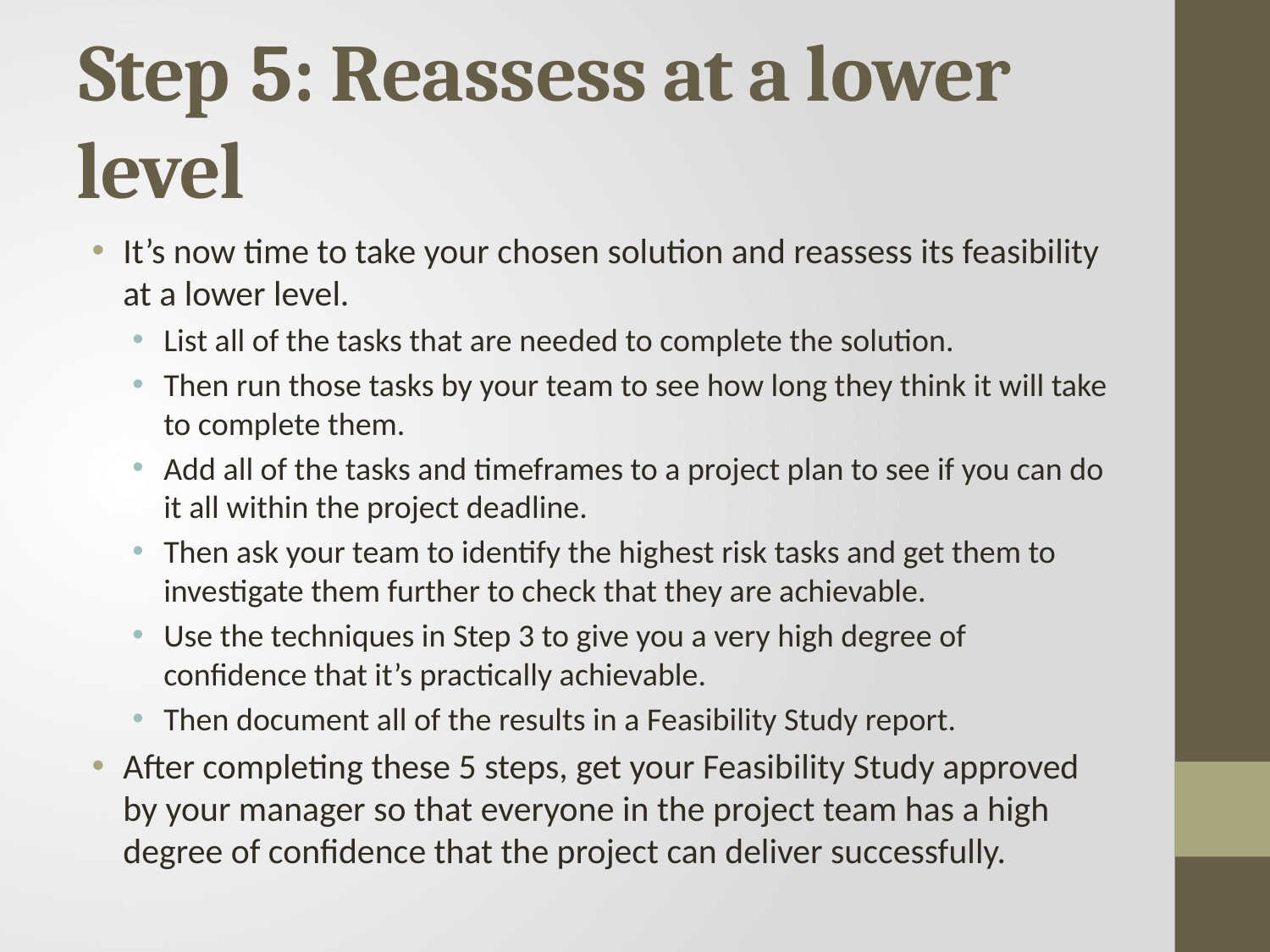

# Step 5: Reassess at a lower level
It’s now time to take your chosen solution and reassess its feasibility at a lower level.
List all of the tasks that are needed to complete the solution.
Then run those tasks by your team to see how long they think it will take to complete them.
Add all of the tasks and timeframes to a project plan to see if you can do it all within the project deadline.
Then ask your team to identify the highest risk tasks and get them to investigate them further to check that they are achievable.
Use the techniques in Step 3 to give you a very high degree of confidence that it’s practically achievable.
Then document all of the results in a Feasibility Study report.
After completing these 5 steps, get your Feasibility Study approved by your manager so that everyone in the project team has a high degree of confidence that the project can deliver successfully.